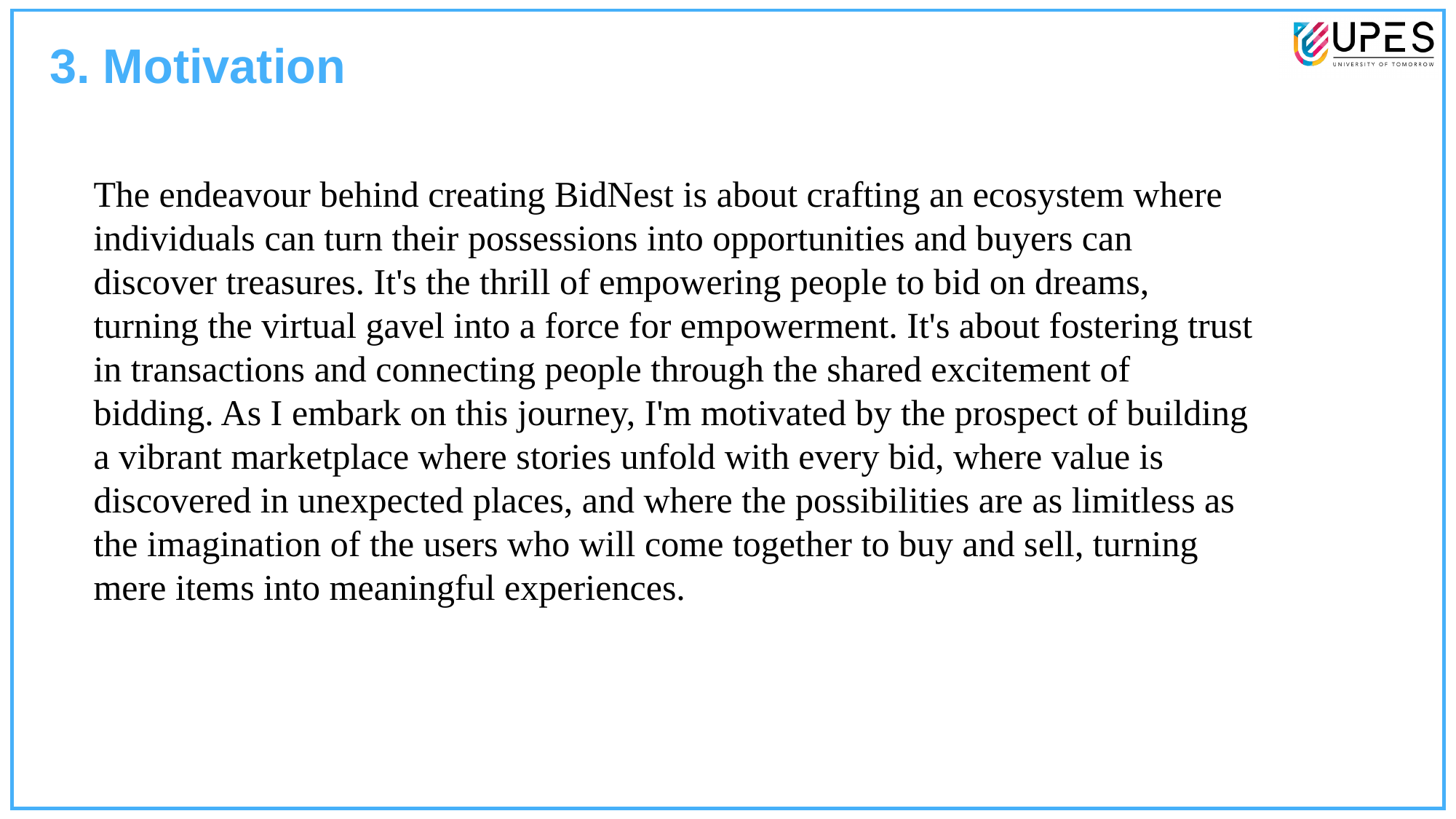

3. Motivation
The endeavour behind creating BidNest is about crafting an ecosystem where individuals can turn their possessions into opportunities and buyers can discover treasures. It's the thrill of empowering people to bid on dreams, turning the virtual gavel into a force for empowerment. It's about fostering trust in transactions and connecting people through the shared excitement of bidding. As I embark on this journey, I'm motivated by the prospect of building a vibrant marketplace where stories unfold with every bid, where value is discovered in unexpected places, and where the possibilities are as limitless as the imagination of the users who will come together to buy and sell, turning mere items into meaningful experiences.